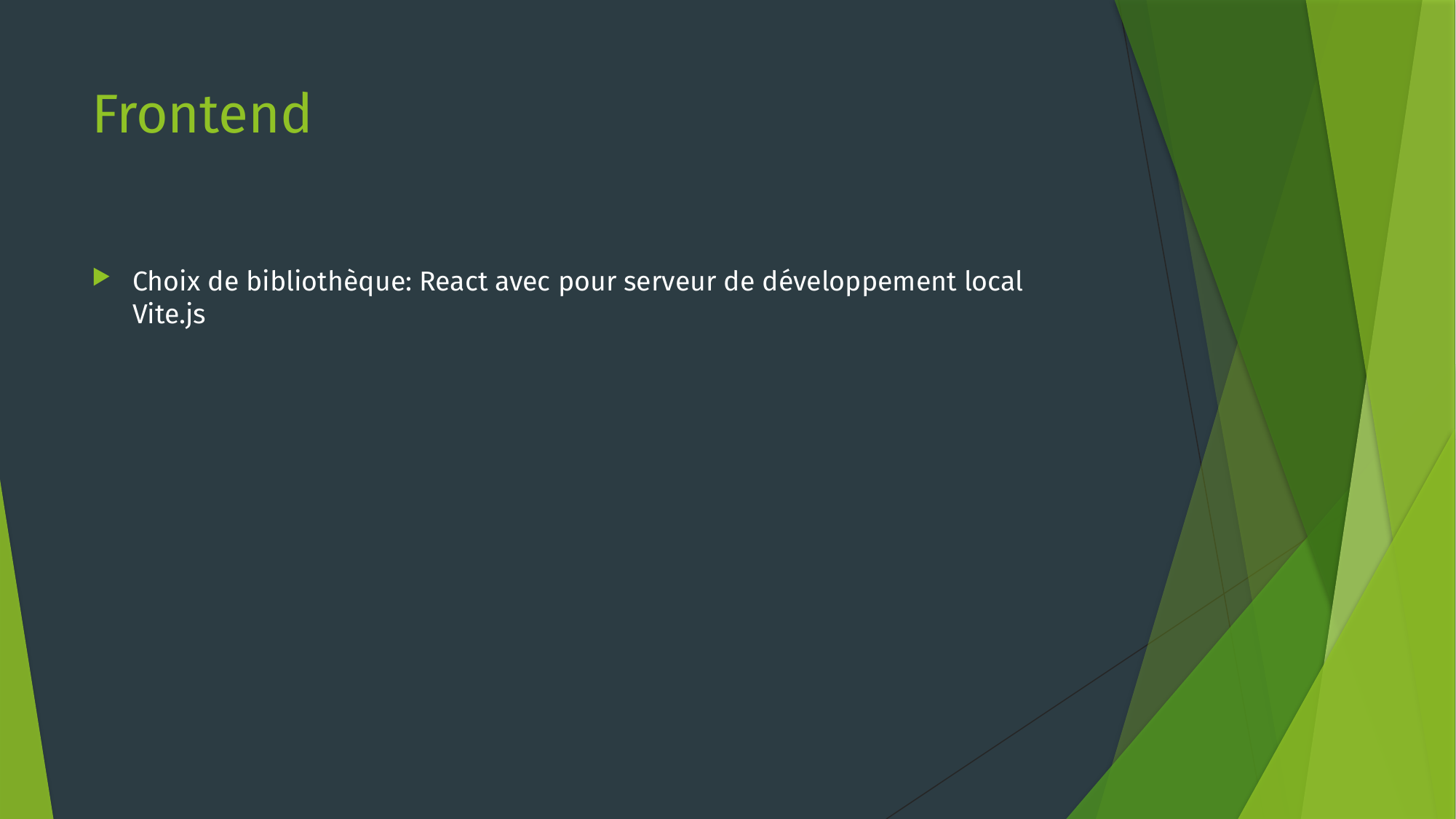

# Frontend
Choix de bibliothèque: React avec pour serveur de développement local Vite.js